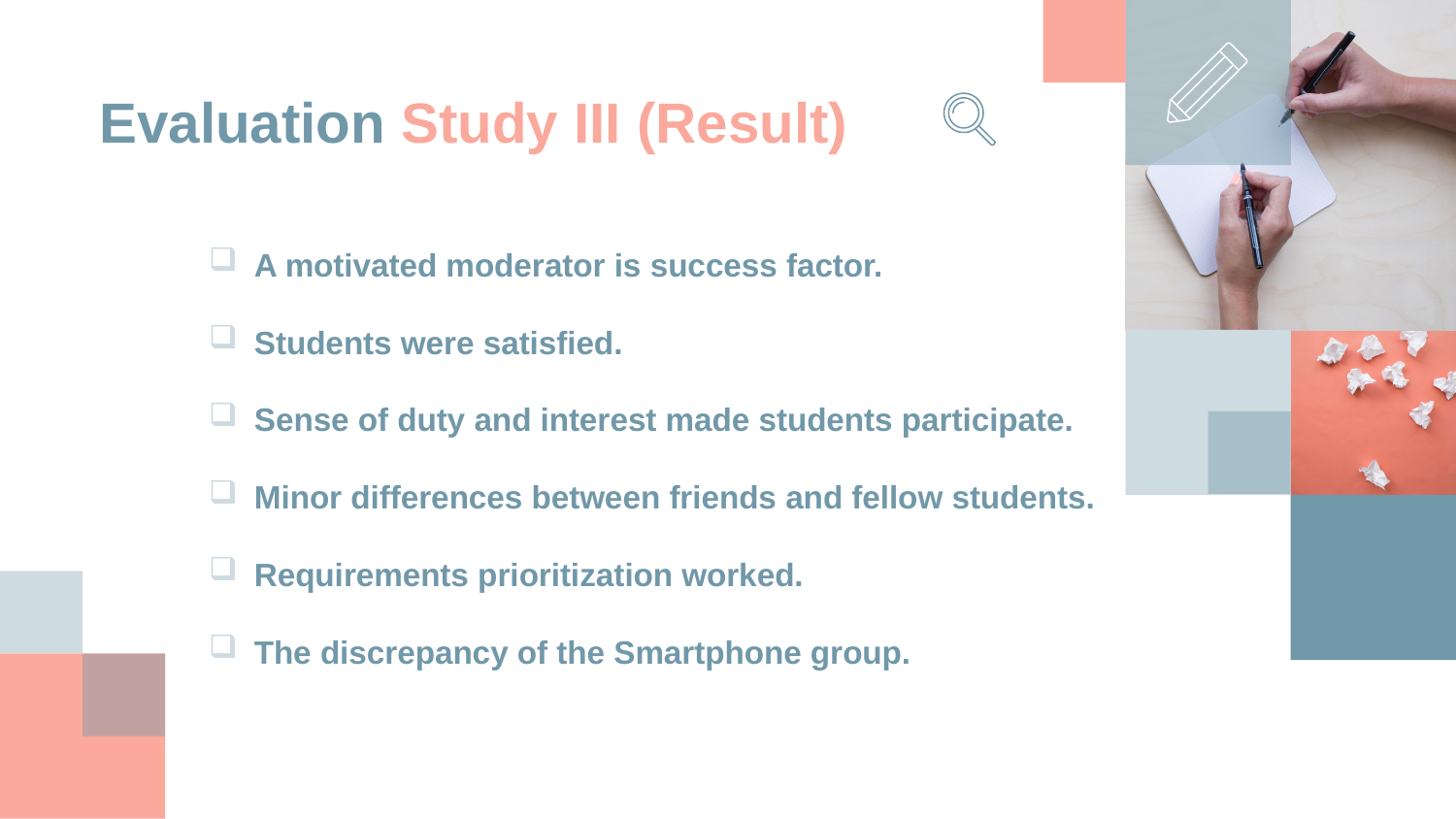

Evaluation Study III (Result)

A motivated moderator is success factor.
Students were satisfied.
Sense of duty and interest made students participate.
Minor differences between friends and fellow students.
Requirements prioritization worked.
The discrepancy of the Smartphone group.